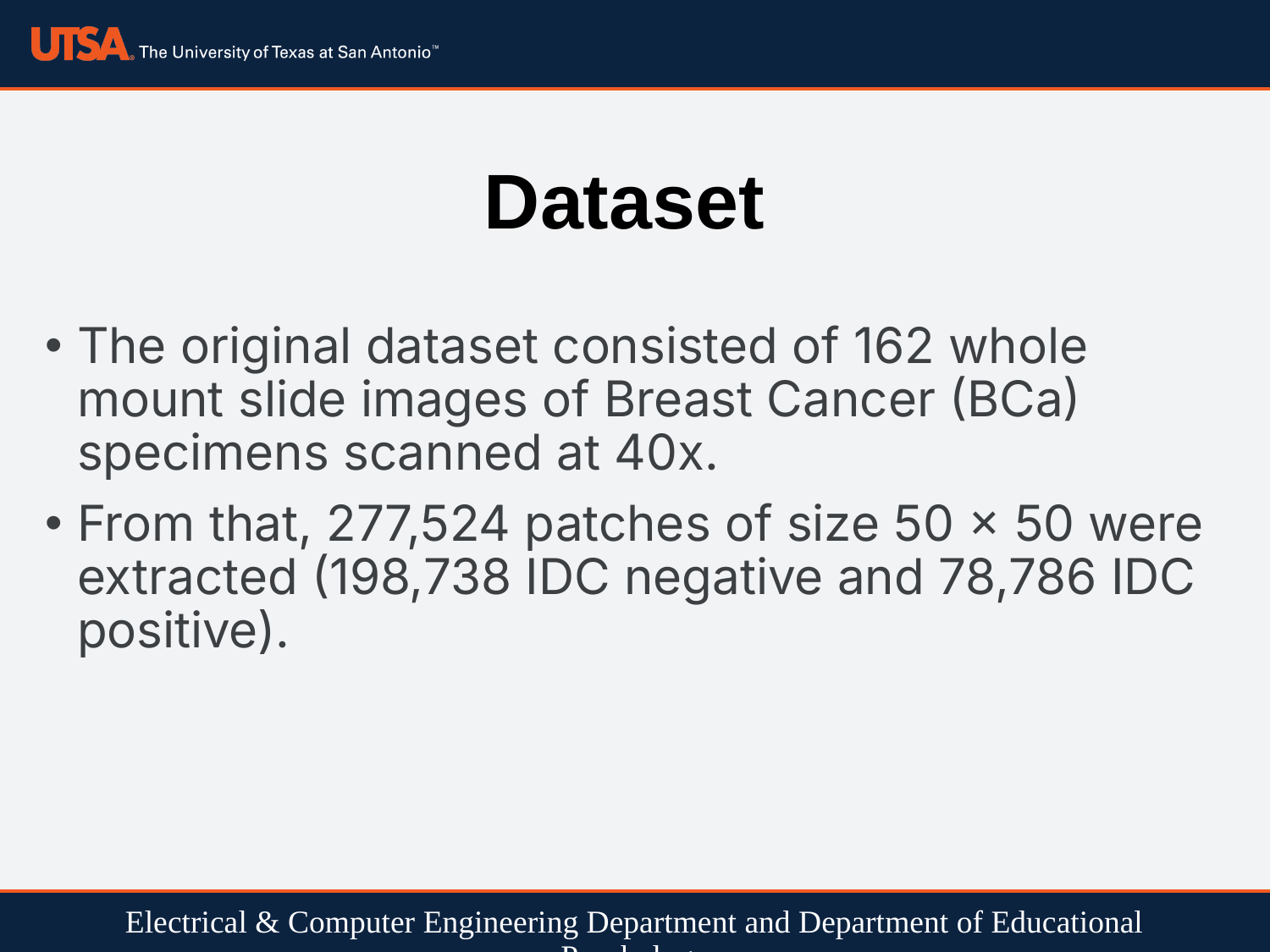

# Dataset
The original dataset consisted of 162 whole mount slide images of Breast Cancer (BCa) specimens scanned at 40x.
From that, 277,524 patches of size 50 x 50 were extracted (198,738 IDC negative and 78,786 IDC positive).
Electrical & Computer Engineering Department and Department of Educational Psychology